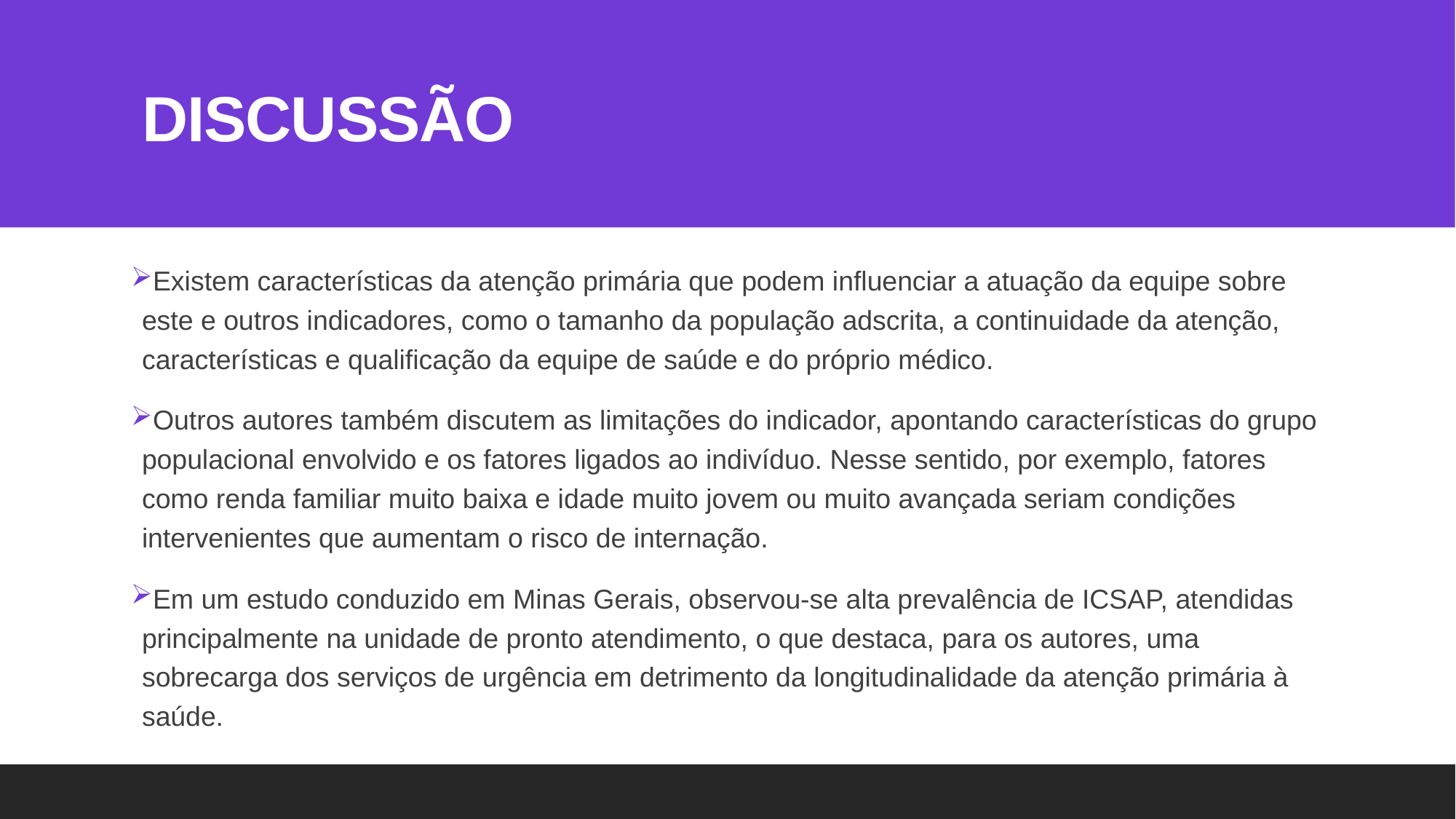

# DISCUSSÃO
Existem características da atenção primária que podem influenciar a atuação da equipe sobre este e outros indicadores, como o tamanho da população adscrita, a continuidade da atenção, características e qualificação da equipe de saúde e do próprio médico.
Outros autores também discutem as limitações do indicador, apontando características do grupo populacional envolvido e os fatores ligados ao indivíduo. Nesse sentido, por exemplo, fatores como renda familiar muito baixa e idade muito jovem ou muito avançada seriam condições intervenientes que aumentam o risco de internação.
Em um estudo conduzido em Minas Gerais, observou-se alta prevalência de ICSAP, atendidas principalmente na unidade de pronto atendimento, o que destaca, para os autores, uma sobrecarga dos serviços de urgência em detrimento da longitudinalidade da atenção primária à saúde.